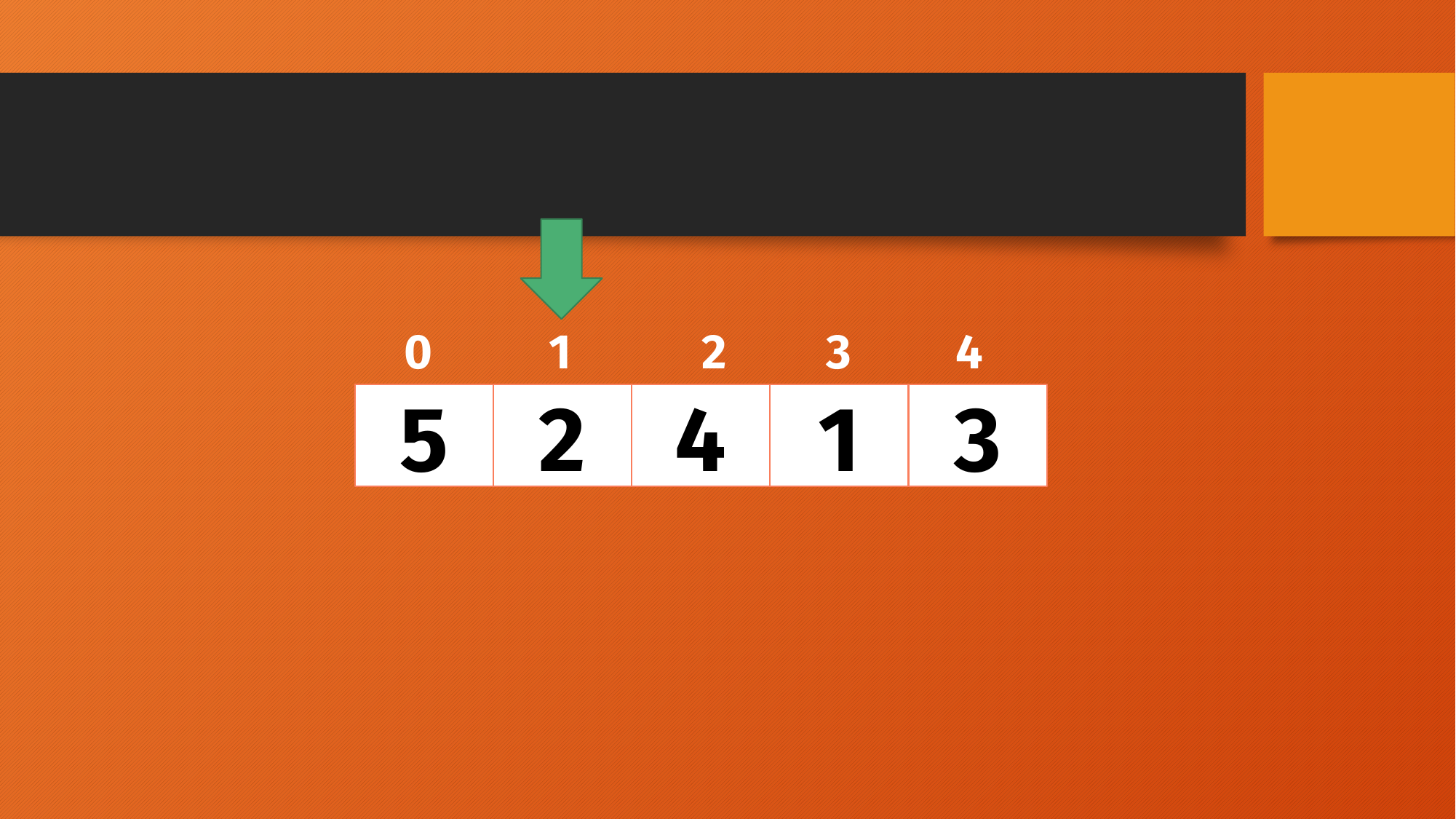

#

4
2
3
1
0
3
1
4
5
2